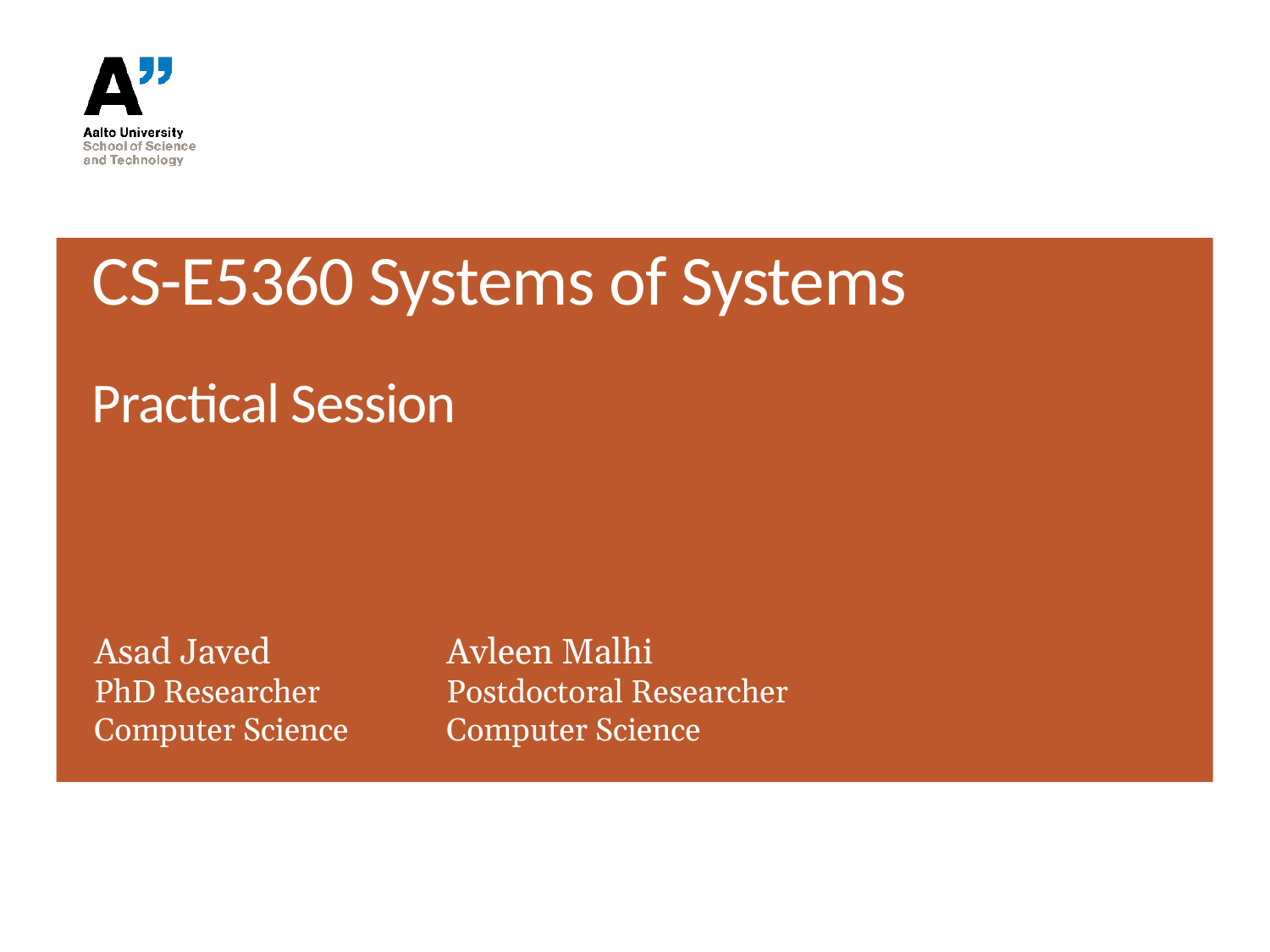

# CS-E5360 Systems of Systems Practical Session
Asad Javed
PhD Researcher
Computer Science
Avleen Malhi
Postdoctoral Researcher
Computer Science